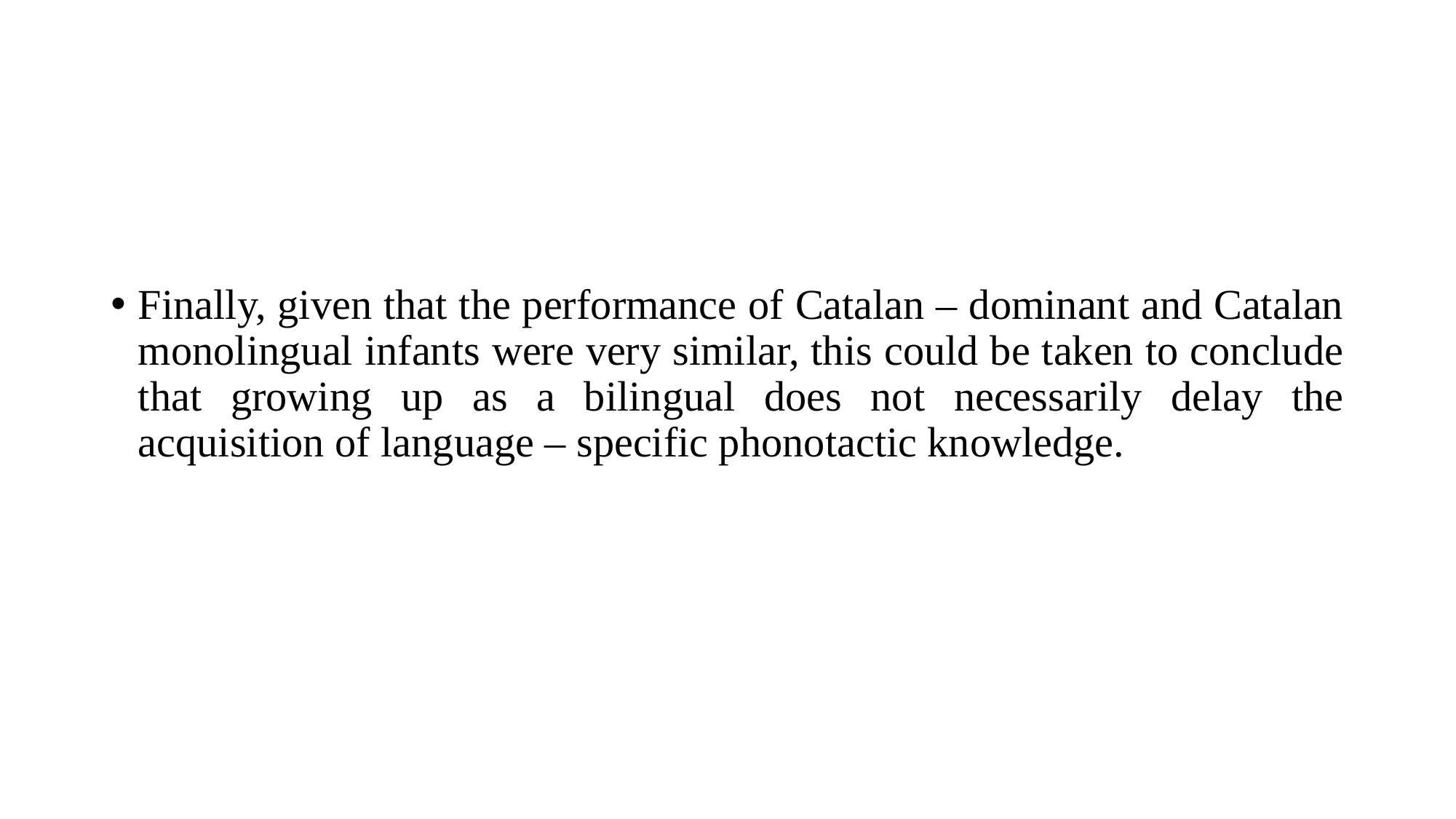

Finally, given that the performance of Catalan – dominant and Catalan monolingual infants were very similar, this could be taken to conclude that growing up as a bilingual does not necessarily delay the acquisition of language – specific phonotactic knowledge.